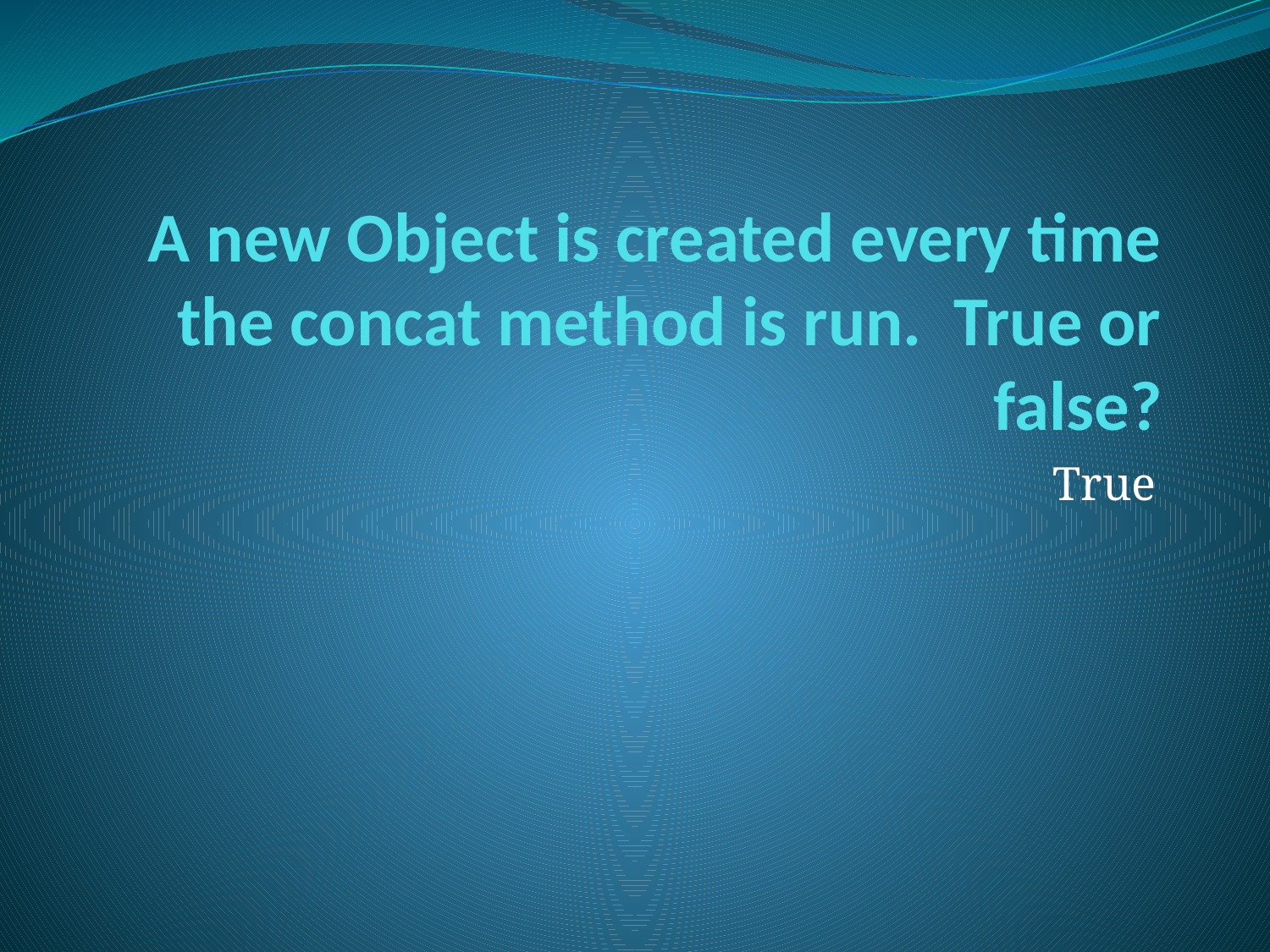

# A new Object is created every time the concat method is run.  True or false?
True